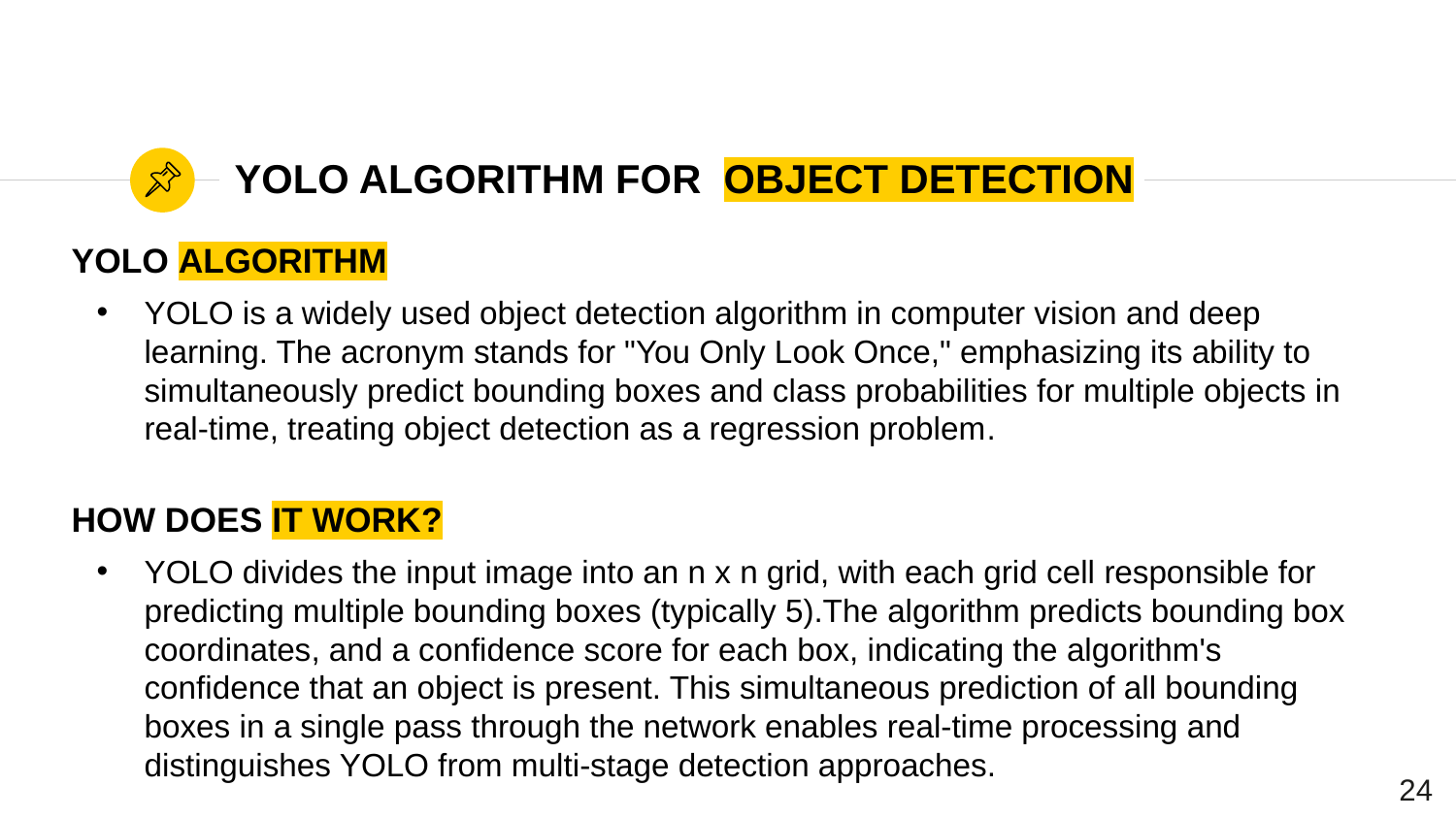

# YOLO ALGORITHM FOR  OBJECT DETECTION

YOLO ALGORITHM
YOLO is a widely used object detection algorithm in computer vision and deep learning. The acronym stands for "You Only Look Once," emphasizing its ability to simultaneously predict bounding boxes and class probabilities for multiple objects in real-time, treating object detection as a regression problem.

HOW DOES IT WORK?
YOLO divides the input image into an n x n grid, with each grid cell responsible for predicting multiple bounding boxes (typically 5).The algorithm predicts bounding box coordinates, and a confidence score for each box, indicating the algorithm's confidence that an object is present. This simultaneous prediction of all bounding boxes in a single pass through the network enables real-time processing and distinguishes YOLO from multi-stage detection approaches.

24